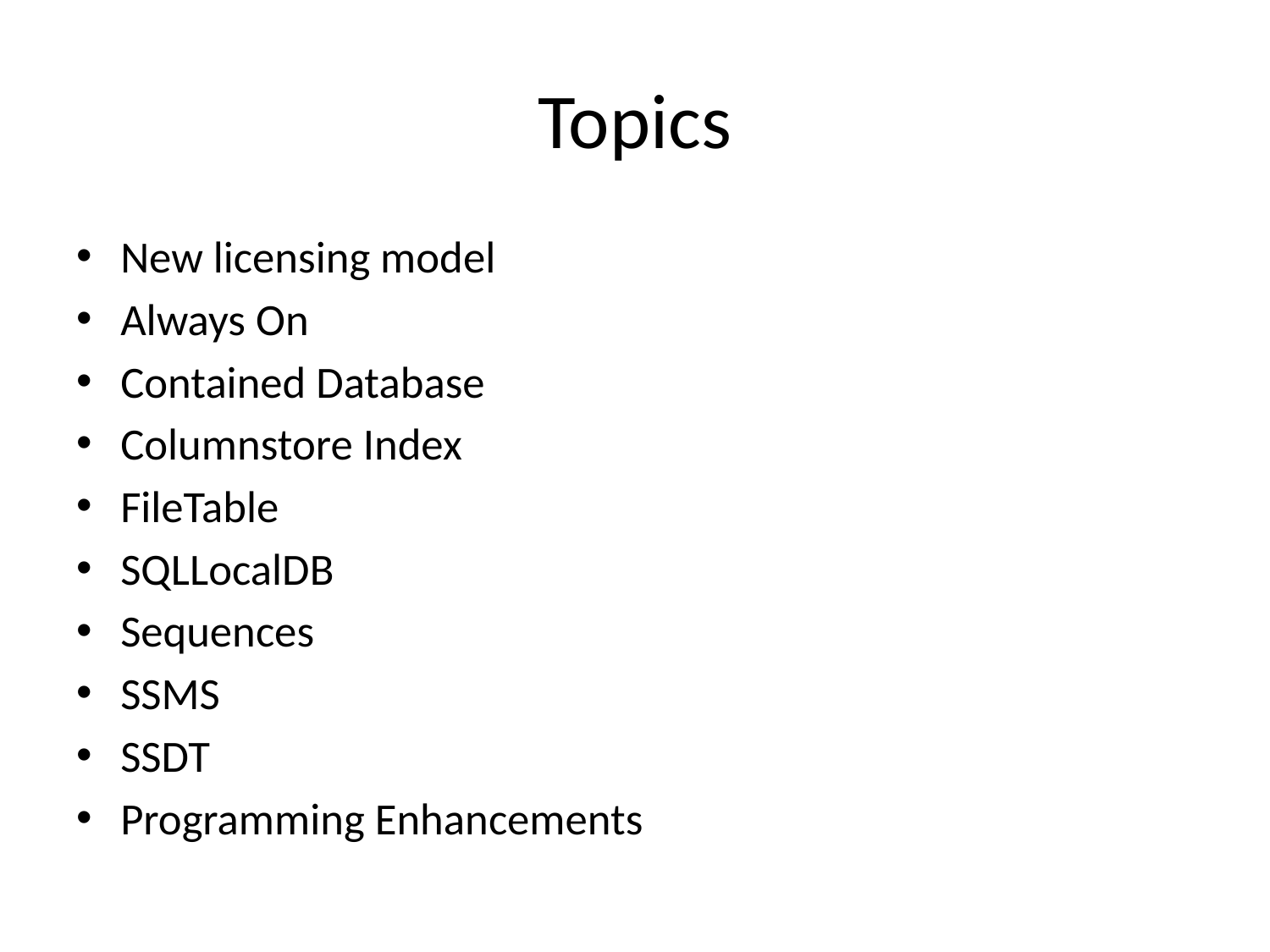

# Topics
New licensing model
Always On
Contained Database
Columnstore Index
FileTable
SQLLocalDB
Sequences
SSMS
SSDT
Programming Enhancements